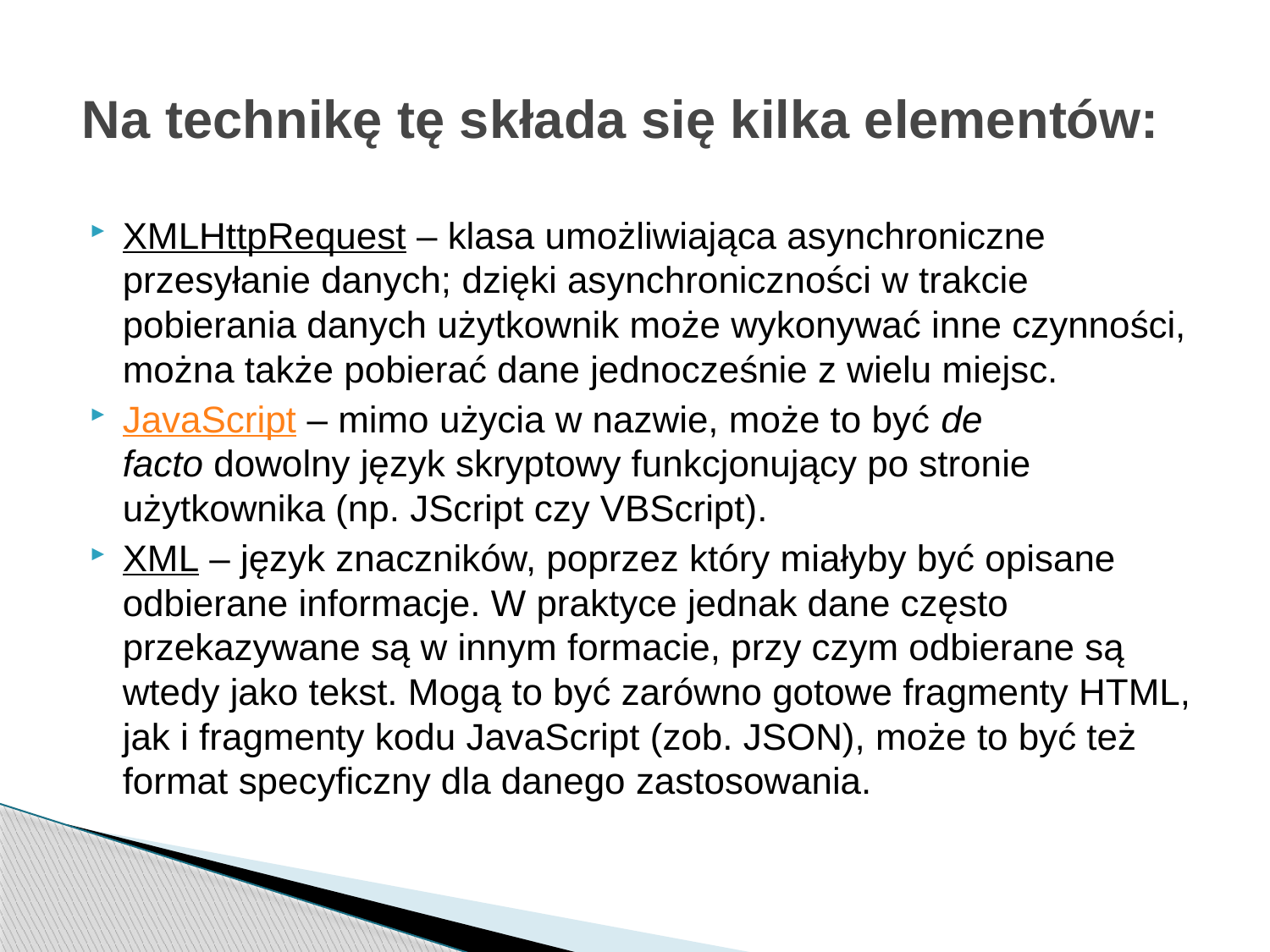

# Na technikę tę składa się kilka elementów:
XMLHttpRequest – klasa umożliwiająca asynchroniczne przesyłanie danych; dzięki asynchroniczności w trakcie pobierania danych użytkownik może wykonywać inne czynności, można także pobierać dane jednocześnie z wielu miejsc.
JavaScript – mimo użycia w nazwie, może to być de facto dowolny język skryptowy funkcjonujący po stronie użytkownika (np. JScript czy VBScript).
XML – język znaczników, poprzez który miałyby być opisane odbierane informacje. W praktyce jednak dane często przekazywane są w innym formacie, przy czym odbierane są wtedy jako tekst. Mogą to być zarówno gotowe fragmenty HTML, jak i fragmenty kodu JavaScript (zob. JSON), może to być też format specyficzny dla danego zastosowania.